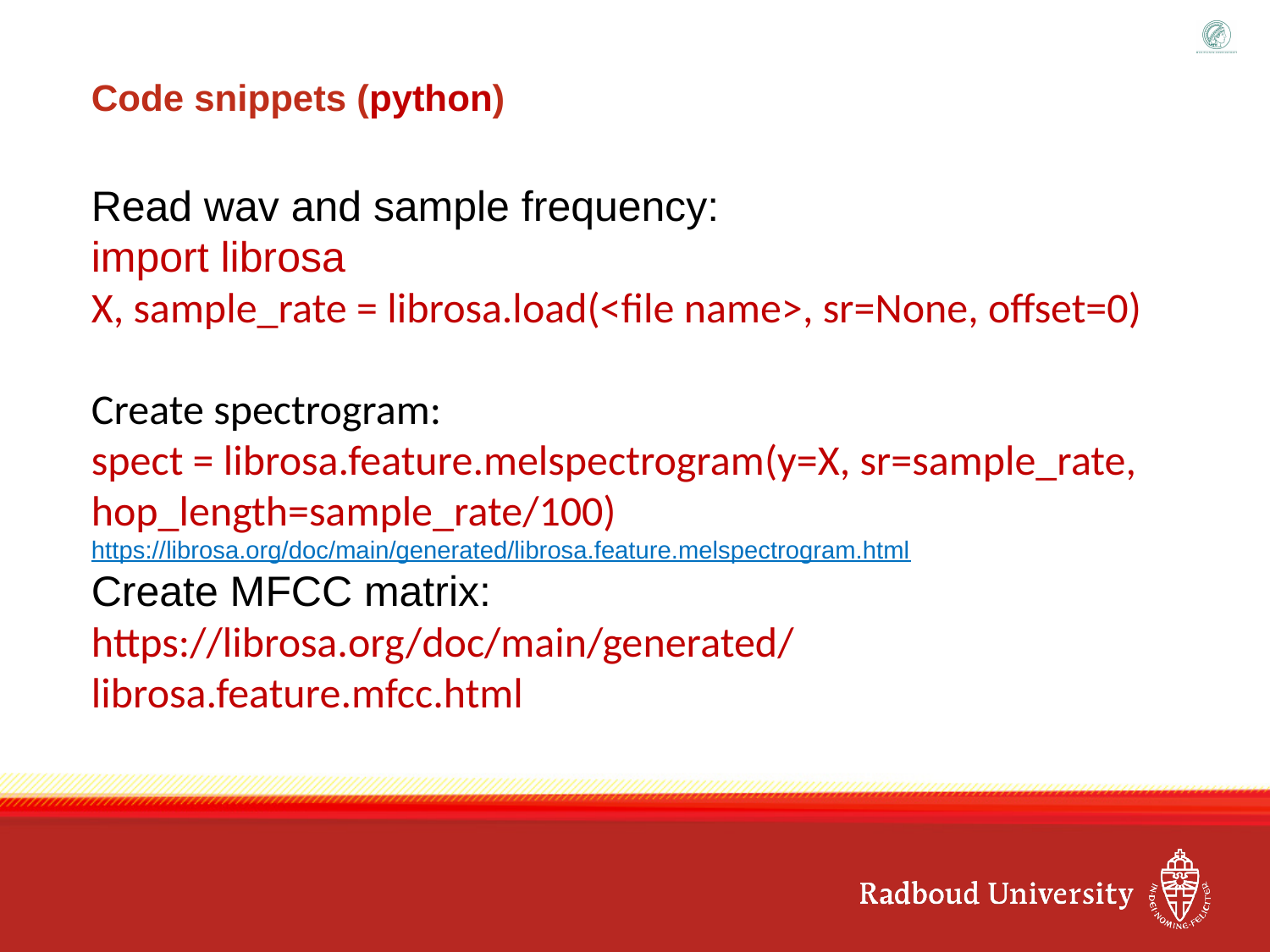

# Code snippets (python)
Read wav and sample frequency:
import librosa
X, sample_rate = librosa.load(<file name>, sr=None, offset=0)

Create spectrogram:
spect = librosa.feature.melspectrogram(y=X, sr=sample_rate, hop_length=sample_rate/100)
https://librosa.org/doc/main/generated/librosa.feature.melspectrogram.html
Create MFCC matrix:
https://librosa.org/doc/main/generated/librosa.feature.mfcc.html